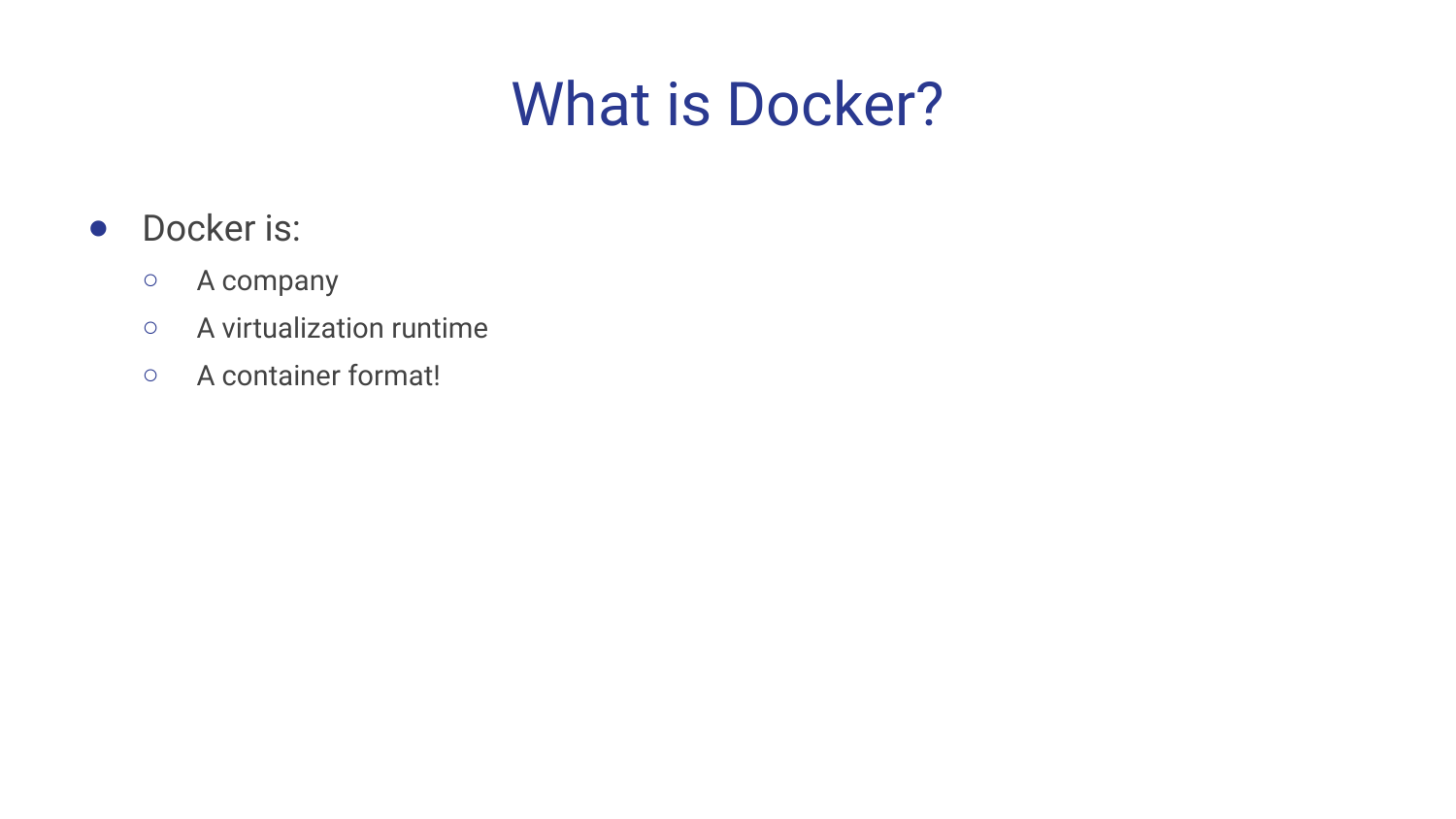

# What is Docker?
Docker is:
A company
A virtualization runtime
A container format!